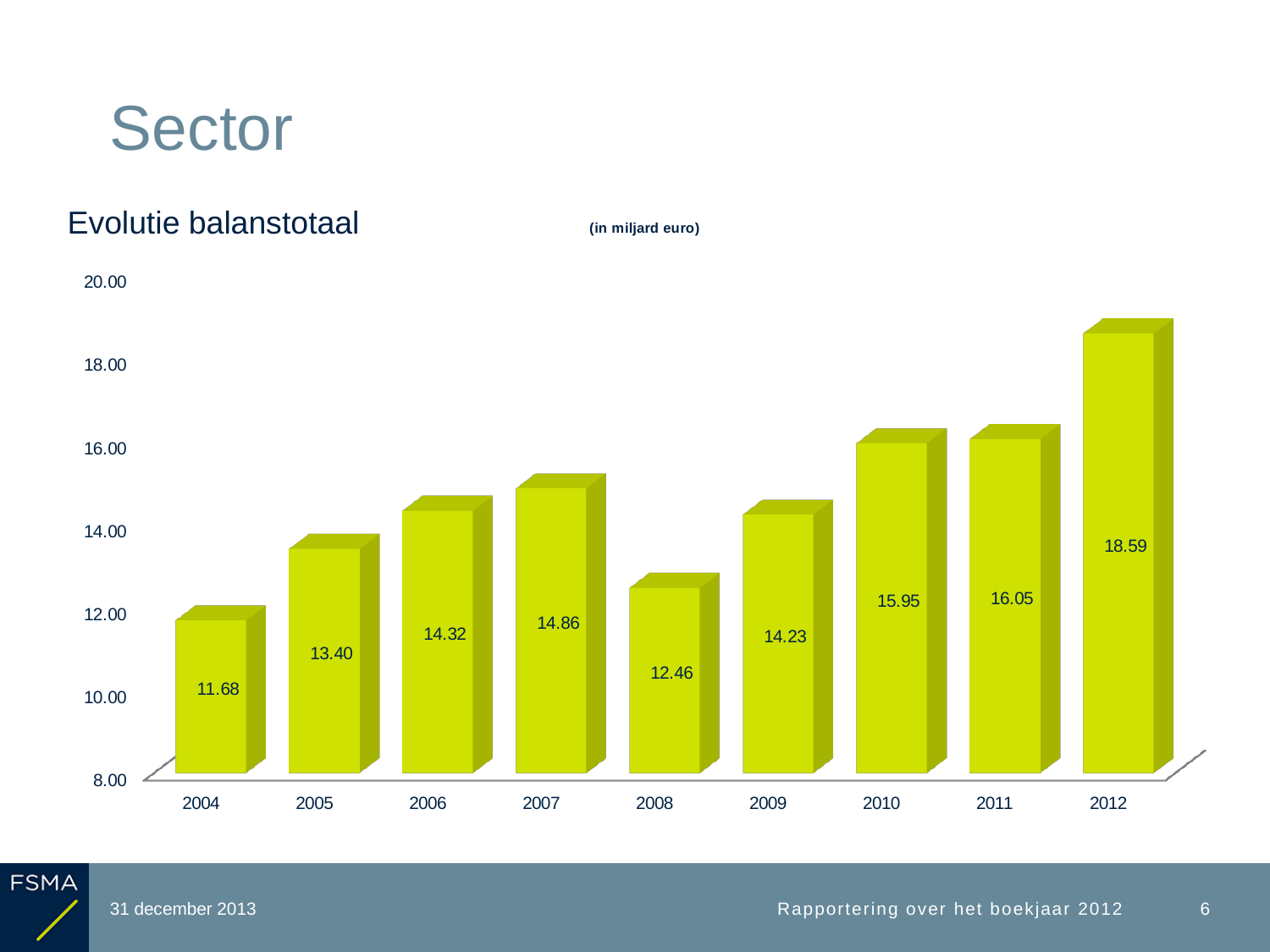

# Sector
Evolutie balanstotaal

[unsupported chart]

31 december 2013
Rapportering over het boekjaar 2012
6